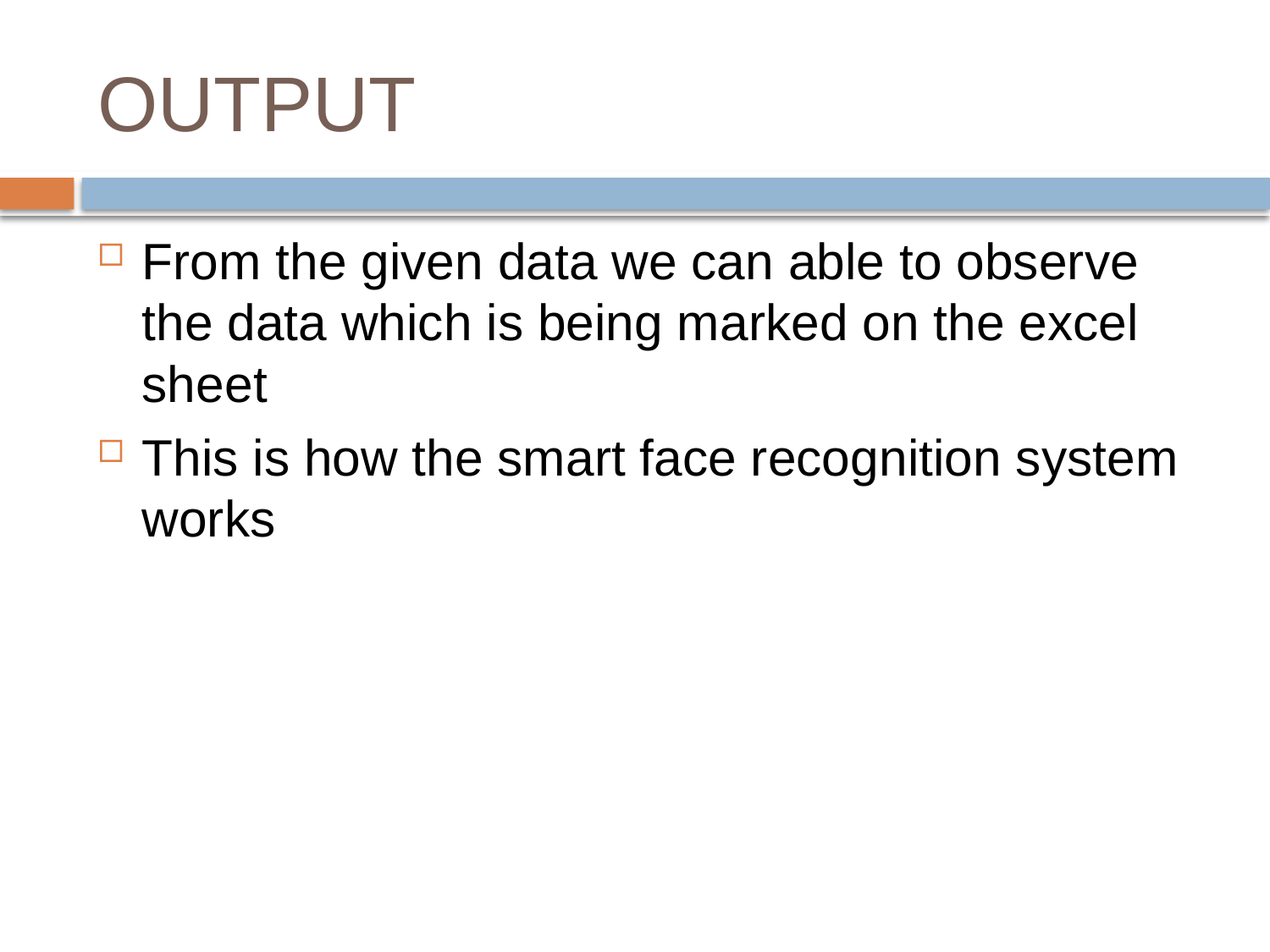

# OUTPUT
From the given data we can able to observe the data which is being marked on the excel sheet
This is how the smart face recognition system works